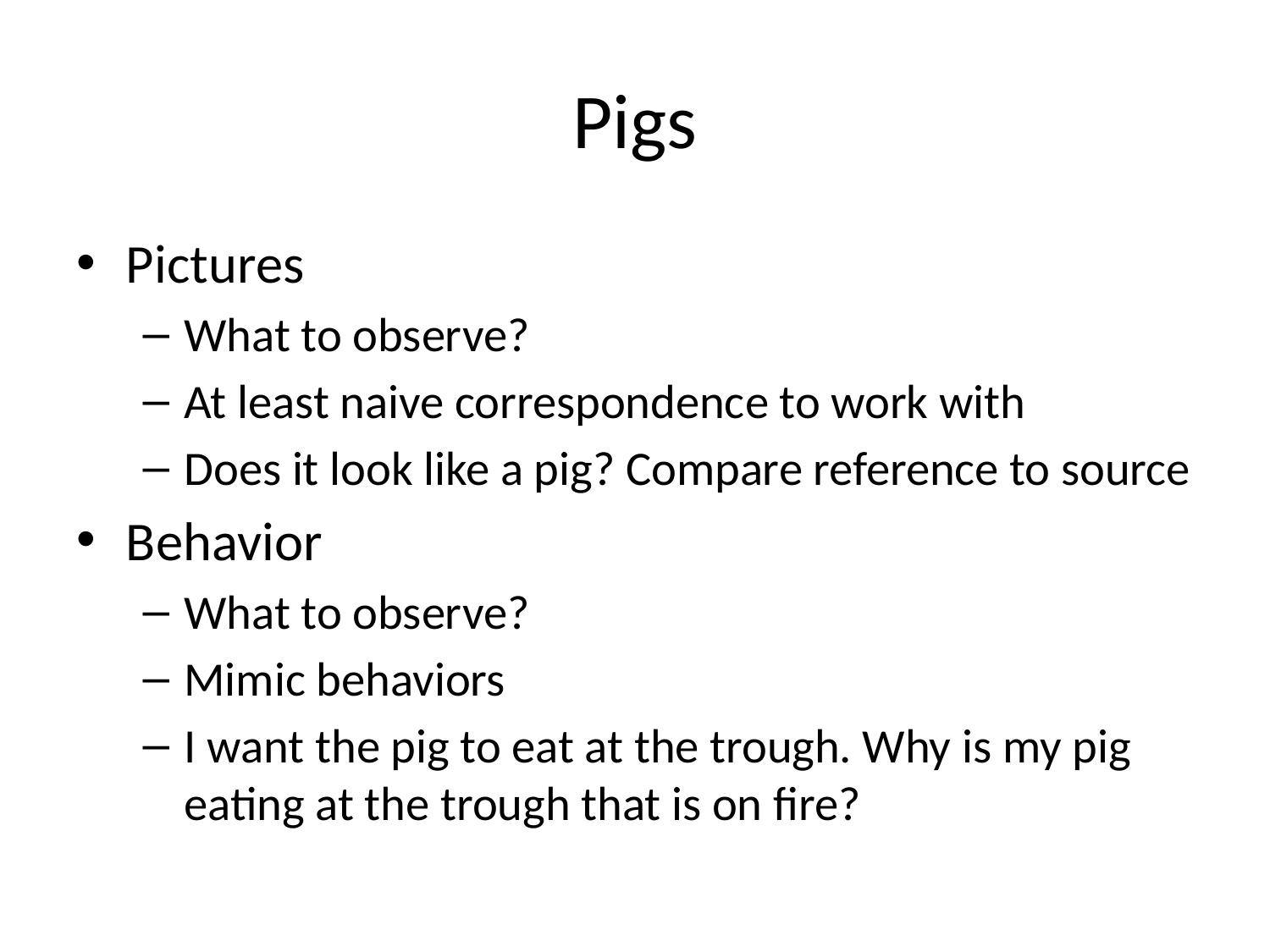

# Pigs
Pictures
What to observe?
At least naive correspondence to work with
Does it look like a pig? Compare reference to source
Behavior
What to observe?
Mimic behaviors
I want the pig to eat at the trough. Why is my pig eating at the trough that is on fire?